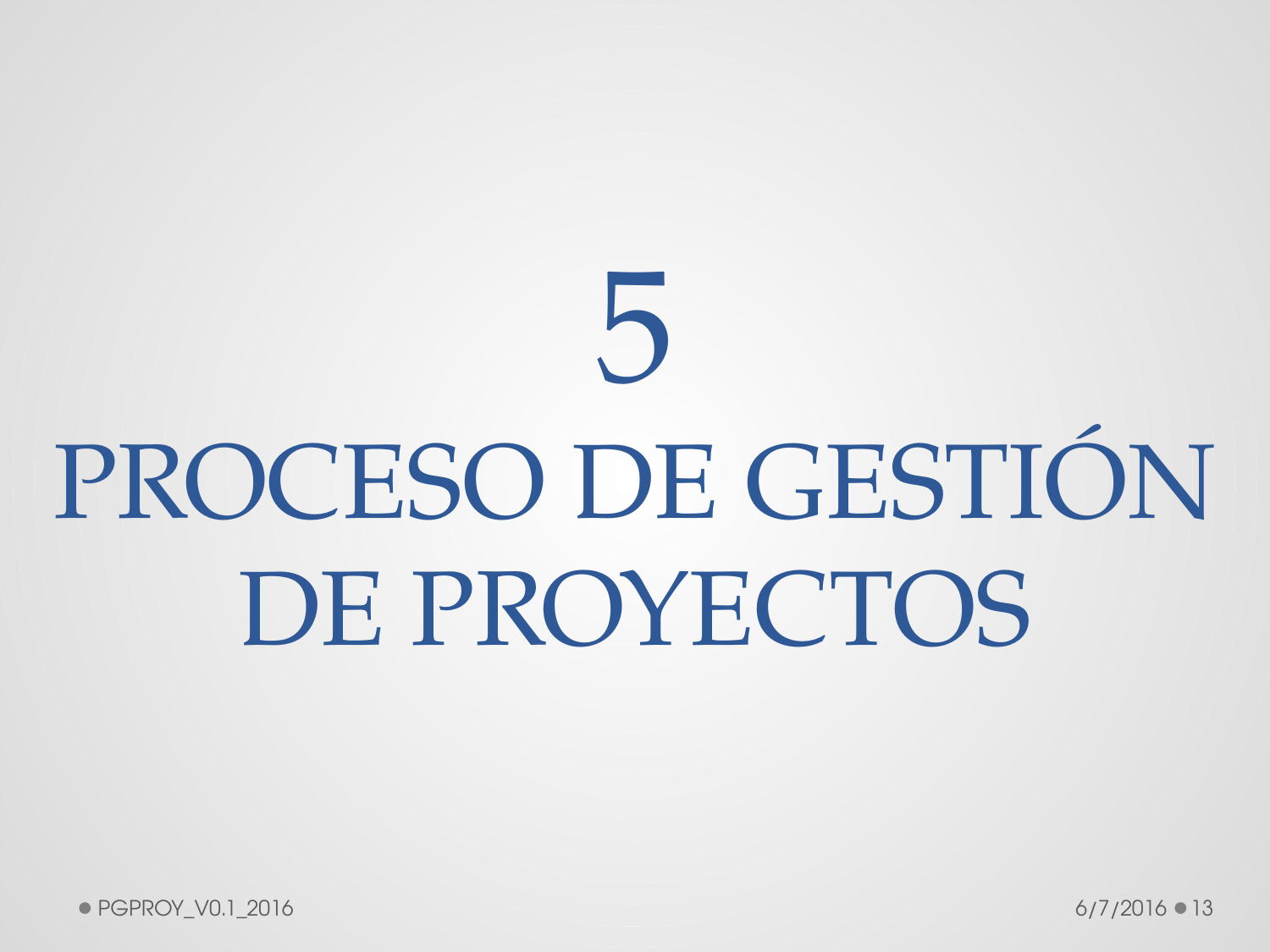

5
PROCESO DE GESTIÓN DE PROYECTOS
PGPROY_V0.1_2016
6/7/2016
13